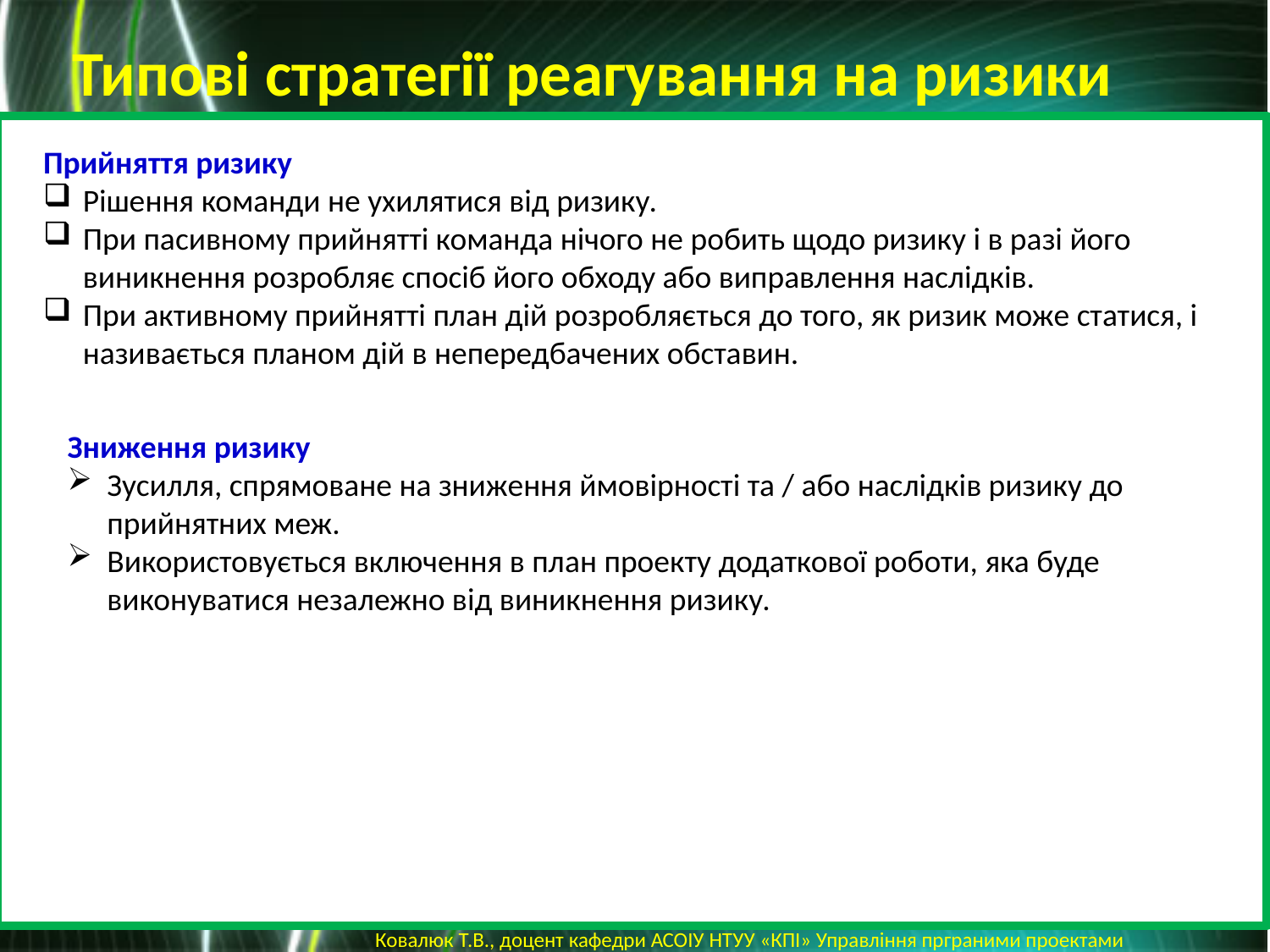

Типові стратегії реагування на ризики
Прийняття ризику
Рішення команди не ухилятися від ризику.
При пасивному прийнятті команда нічого не робить щодо ризику і в разі його виникнення розробляє спосіб його обходу або виправлення наслідків.
При активному прийнятті план дій розробляється до того, як ризик може статися, і називається планом дій в непередбачених обставин.
Зниження ризику
Зусилля, спрямоване на зниження ймовірності та / або наслідків ризику до прийнятних меж.
Використовується включення в план проекту додаткової роботи, яка буде виконуватися незалежно від виникнення ризику.